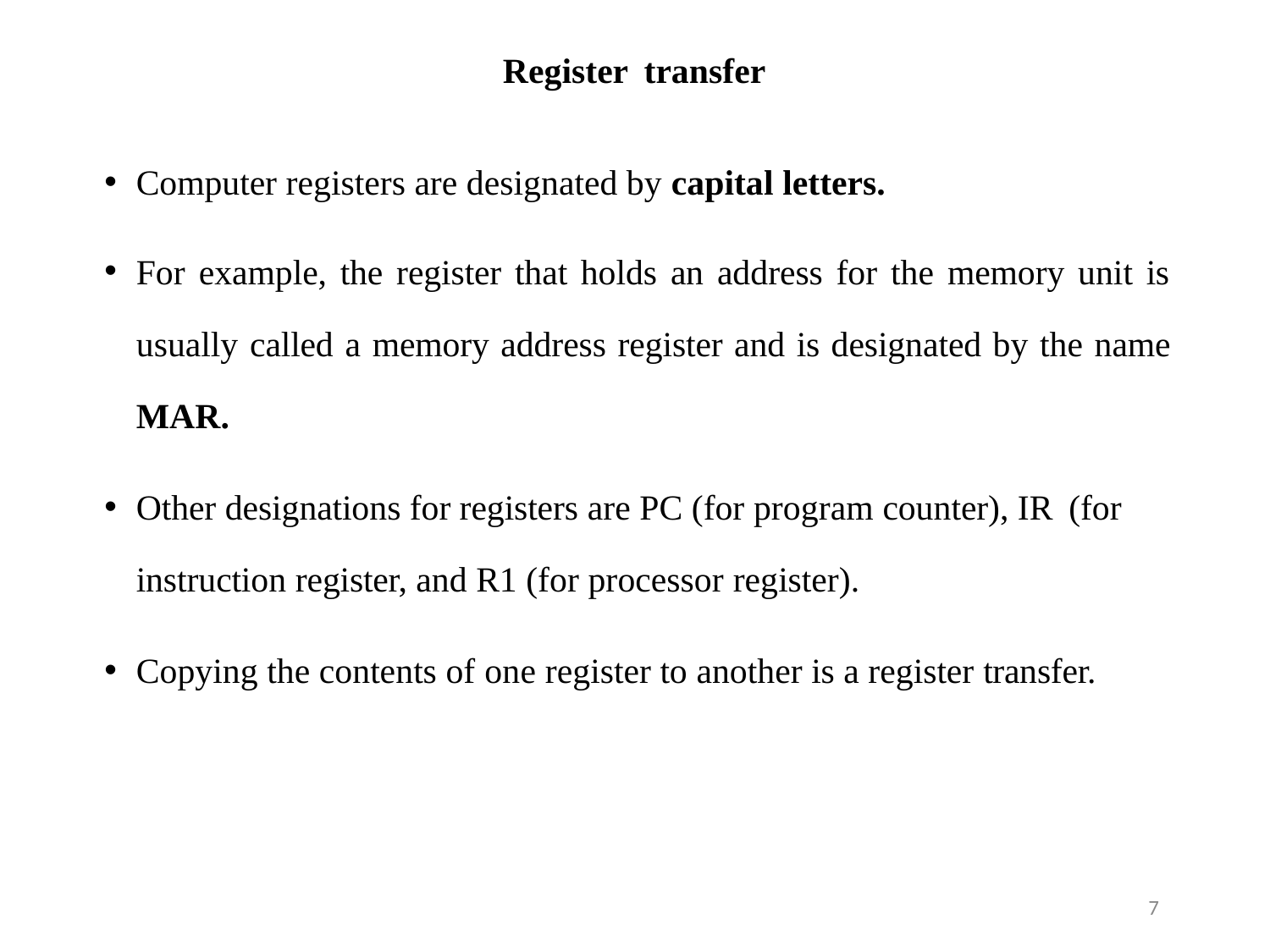

# Register transfer
Computer registers are designated by capital letters.
For example, the register that holds an address for the memory unit is  usually called a memory address register and is designated by the name  MAR.

Other designations for registers are PC (for program counter), IR (for
instruction register, and R1 (for processor register).

Copying the contents of one register to another is a register transfer.
7